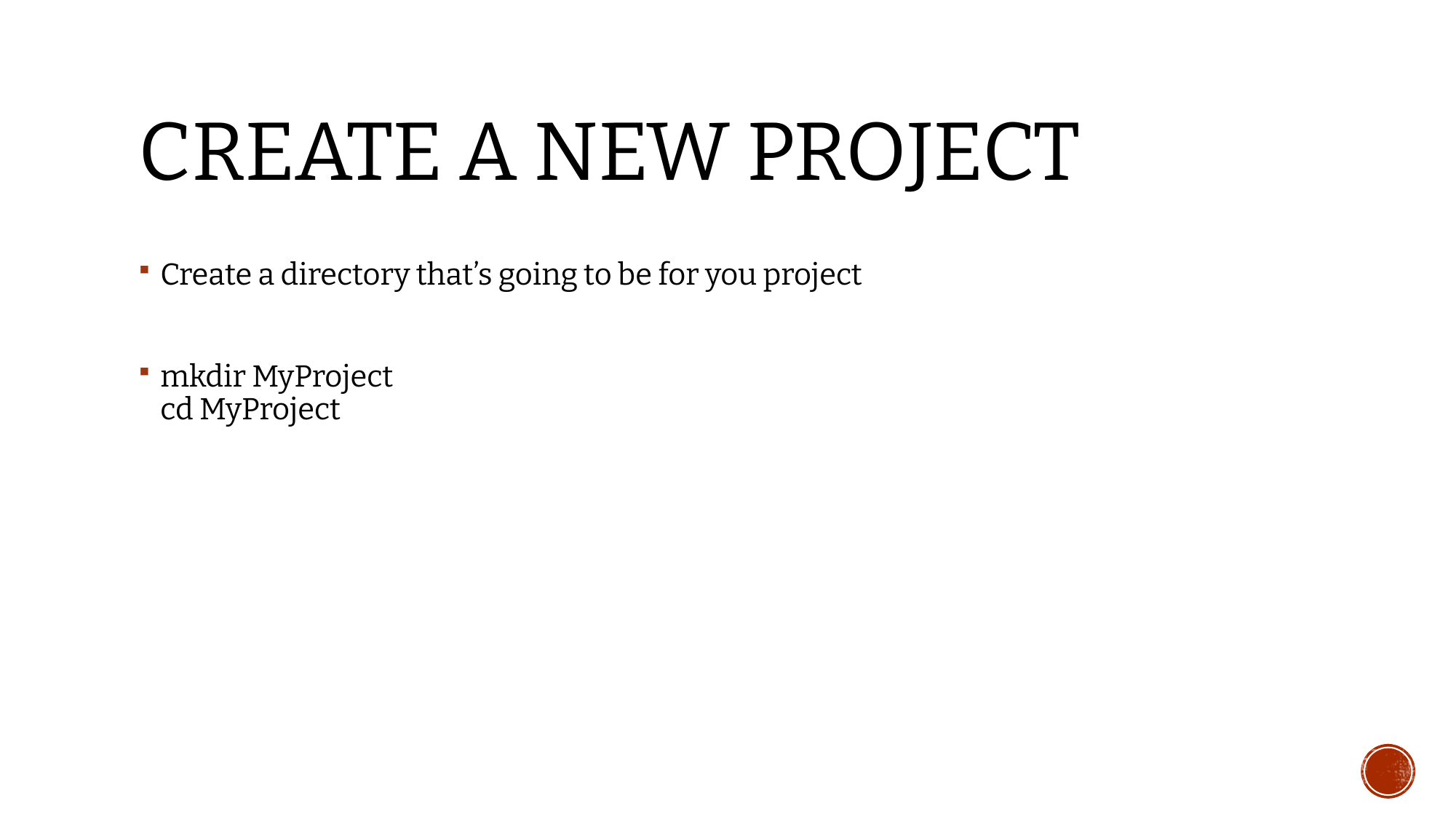

# Create a new project
Create a directory that’s going to be for you project

mkdir MyProject
cd MyProject